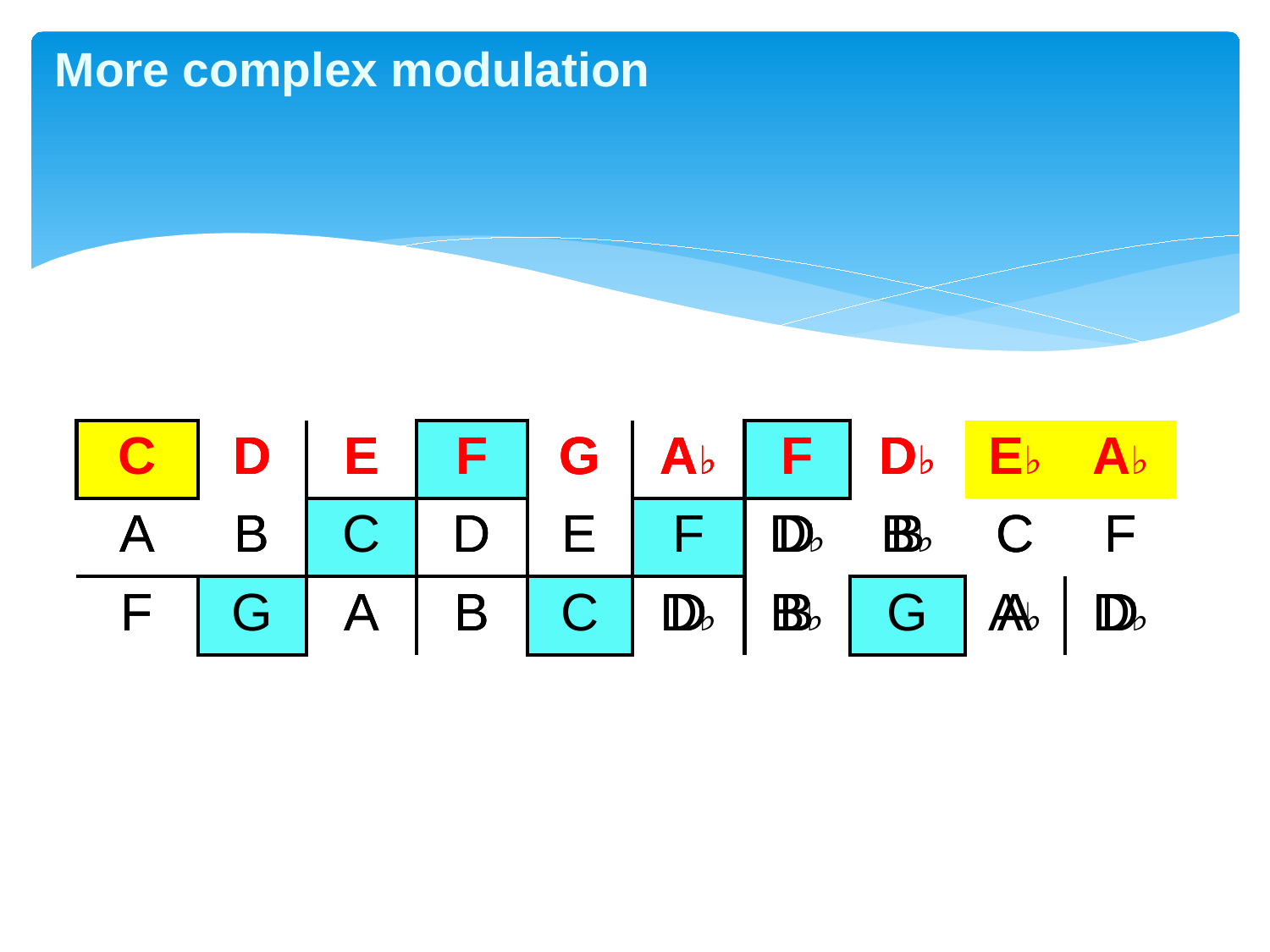

# More complex modulation
| C | D | E | F | G | A♭ | F | D♭ | E♭ | A♭ |
| --- | --- | --- | --- | --- | --- | --- | --- | --- | --- |
| A | B | C | D | E | F | D♭ | B♭ | C | F |
| F | G | A | B | C | D♭ | B♭ | G | A♭ | D♭ |
| C | D | E | F | G | A♭ | F | D♭ | E♭ | A♭ |
| --- | --- | --- | --- | --- | --- | --- | --- | --- | --- |
| A | B | C | D | E | F | D | B | C | F |
| F | G | A | B | C | D | B | G | A | D |
| C | D | E | F | G | A♭ | F | D♭ | E♭ | A♭ |
| --- | --- | --- | --- | --- | --- | --- | --- | --- | --- |
| A | B | C | D | E | F | D | B | C | F |
| F | G | A | B | C | D | B | G | A | D |